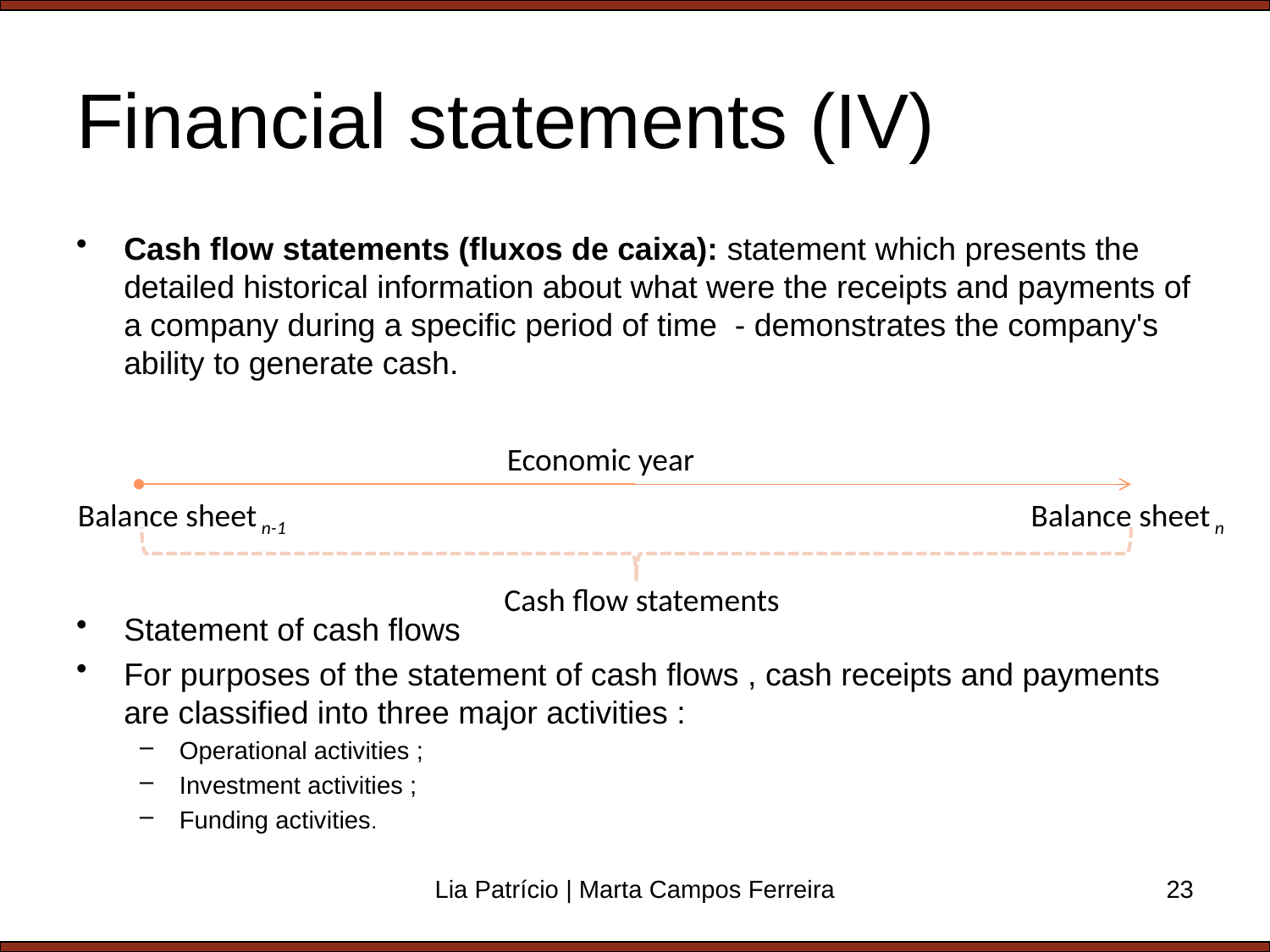

# Financial statements (IV)

Cash flow statements (fluxos de caixa): statement which presents the detailed historical information about what were the receipts and payments of a company during a specific period of time  - demonstrates the company's ability to generate cash.

Statement of cash flows
For purposes of the statement of cash flows , cash receipts and payments are classified into three major activities :
Operational activities ;
Investment activities ;
Funding activities.

Economic year
Balance sheet n-1
Balance sheet n
Cash flow statements
Lia Patrício | Marta Campos Ferreira
23